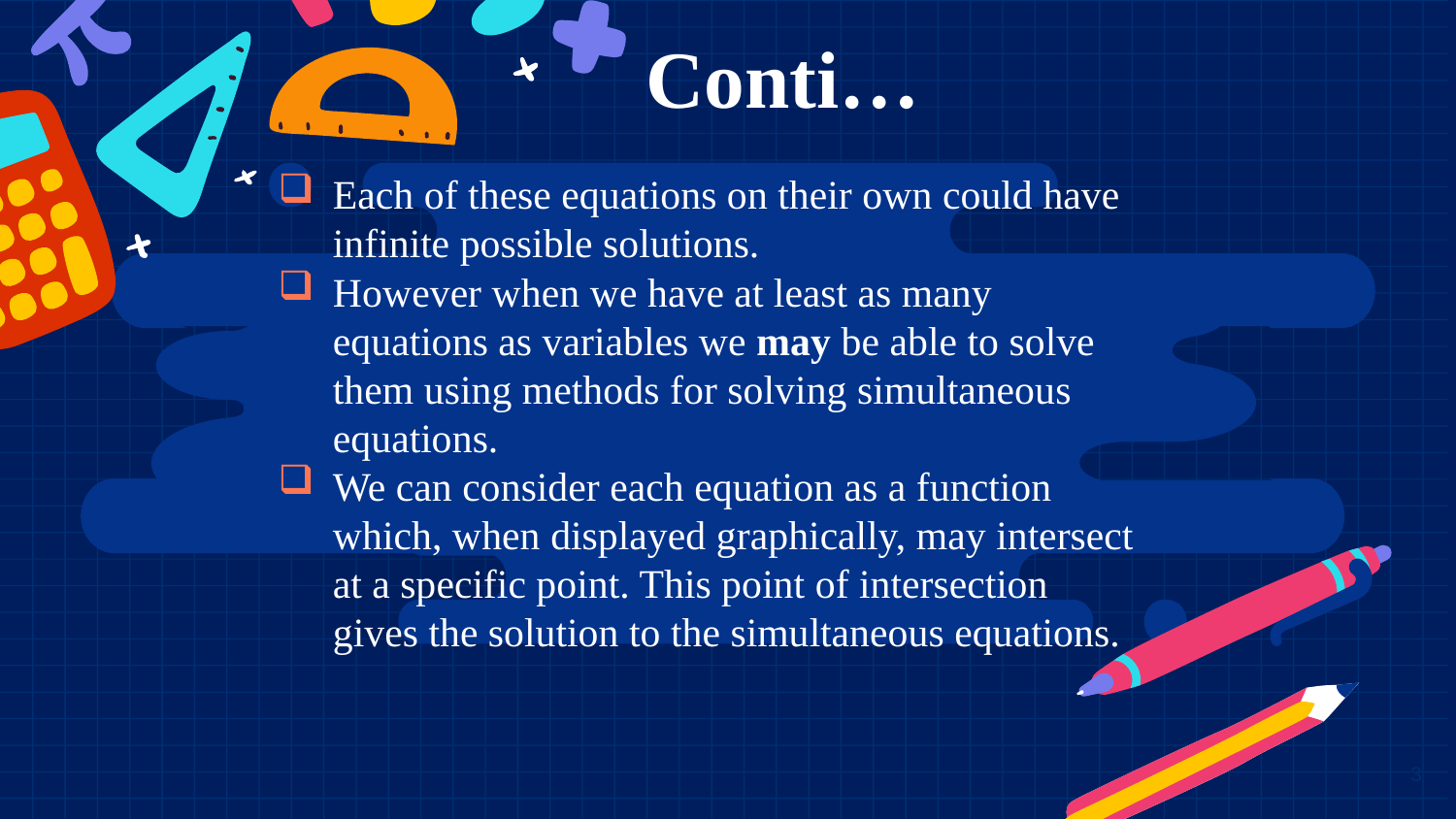

Conti…
Each of these equations on their own could have infinite possible solutions.
However when we have at least as many equations as variables we may be able to solve them using methods for solving simultaneous equations.
We can consider each equation as a function which, when displayed graphically, may intersect at a specific point. This point of intersection gives the solution to the simultaneous equations.

3